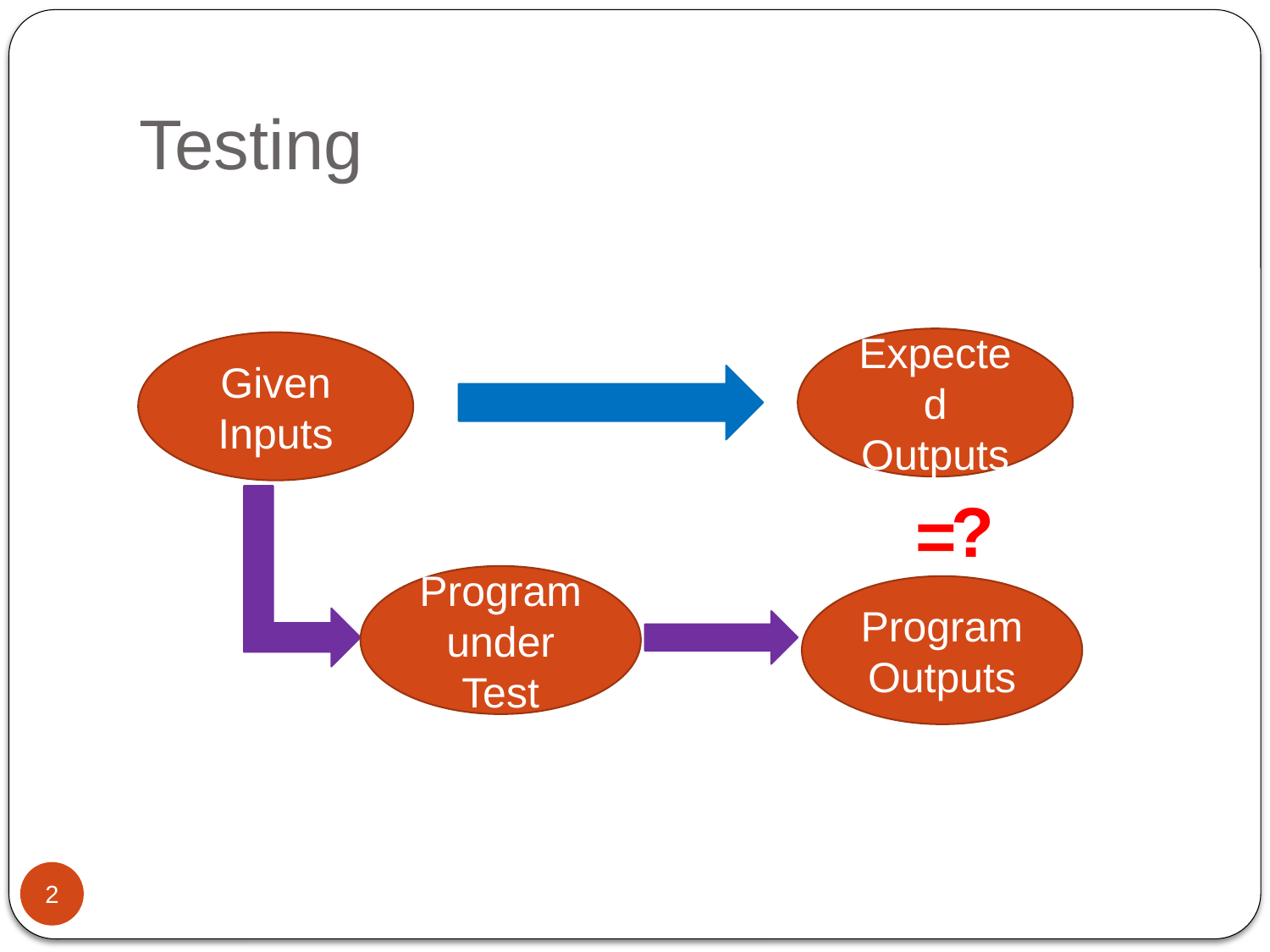

# Testing
Expected Outputs
Given Inputs

?
=

Program
under Test
Program
Outputs

2